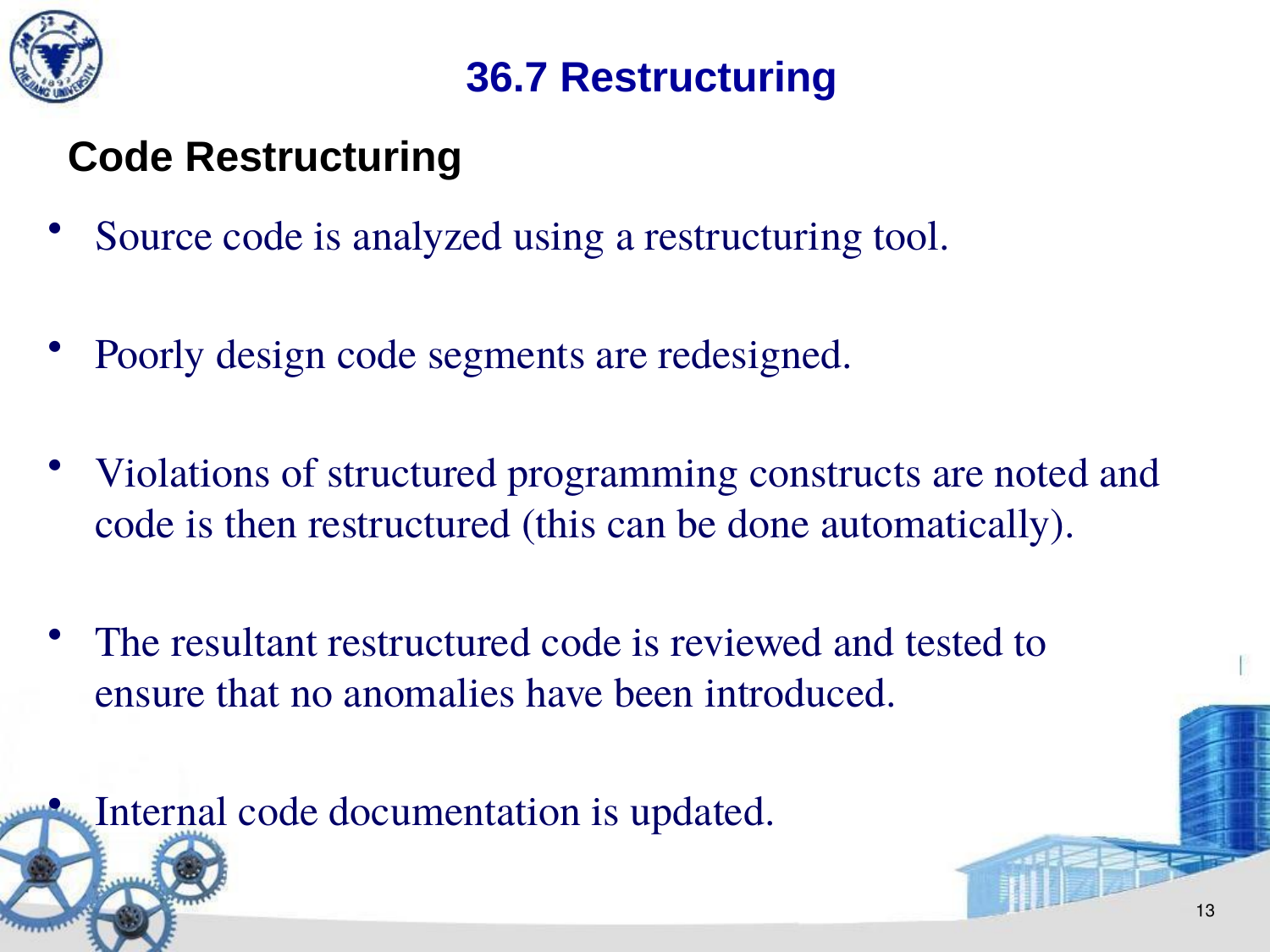

36.7 Restructuring
Code Restructuring
Source code is analyzed using a restructuring tool.

Poorly design code segments are redesigned.

Violations of structured programming constructs are noted and code is then restructured (this can be done automatically).

The resultant restructured code is reviewed and tested to ensure that no anomalies have been introduced.

Internal code documentation is updated.
13